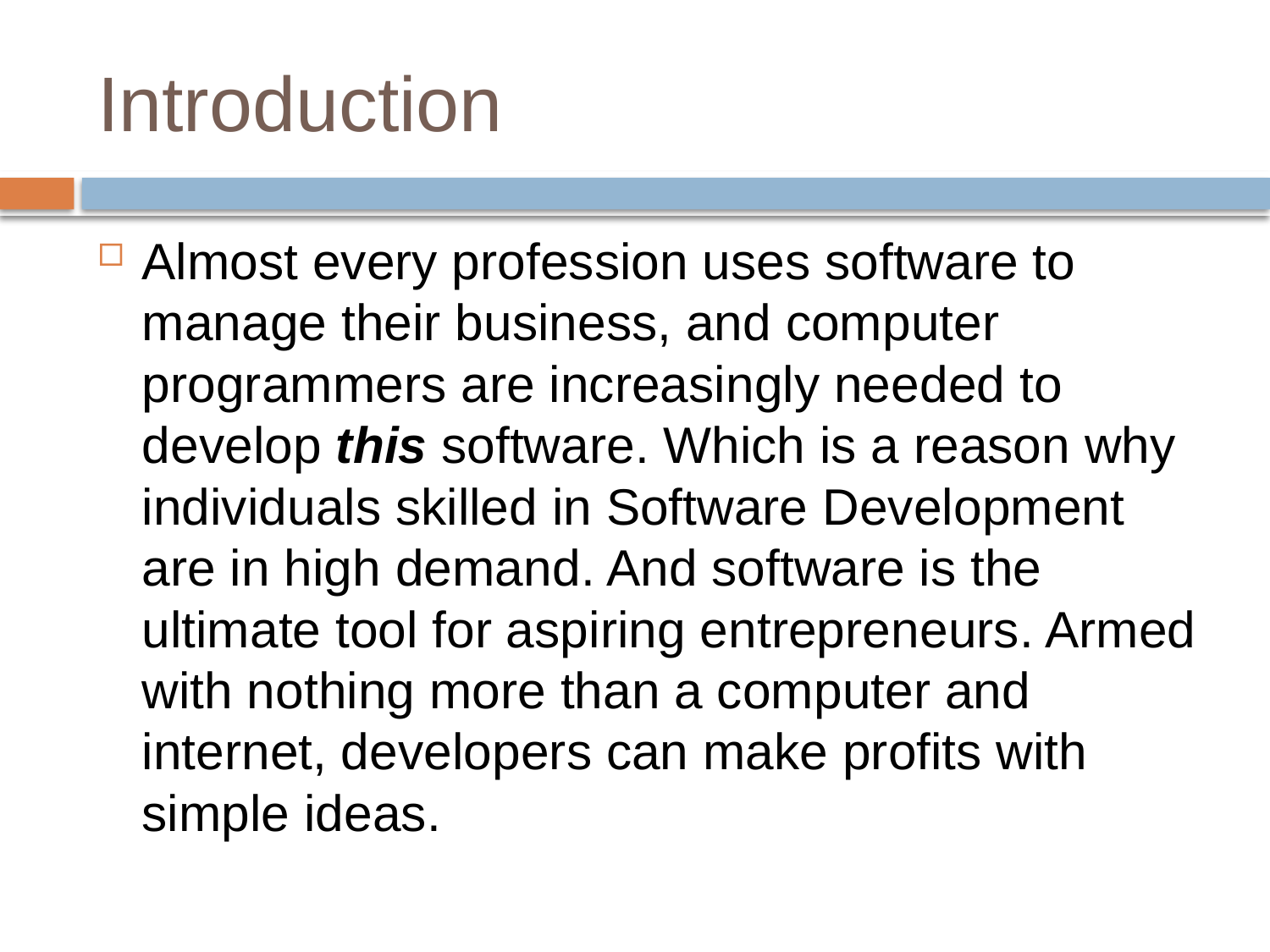

# Introduction
Almost every profession uses software to manage their business, and computer programmers are increasingly needed to develop this software. Which is a reason why individuals skilled in Software Development are in high demand. And software is the ultimate tool for aspiring entrepreneurs. Armed with nothing more than a computer and internet, developers can make profits with simple ideas.